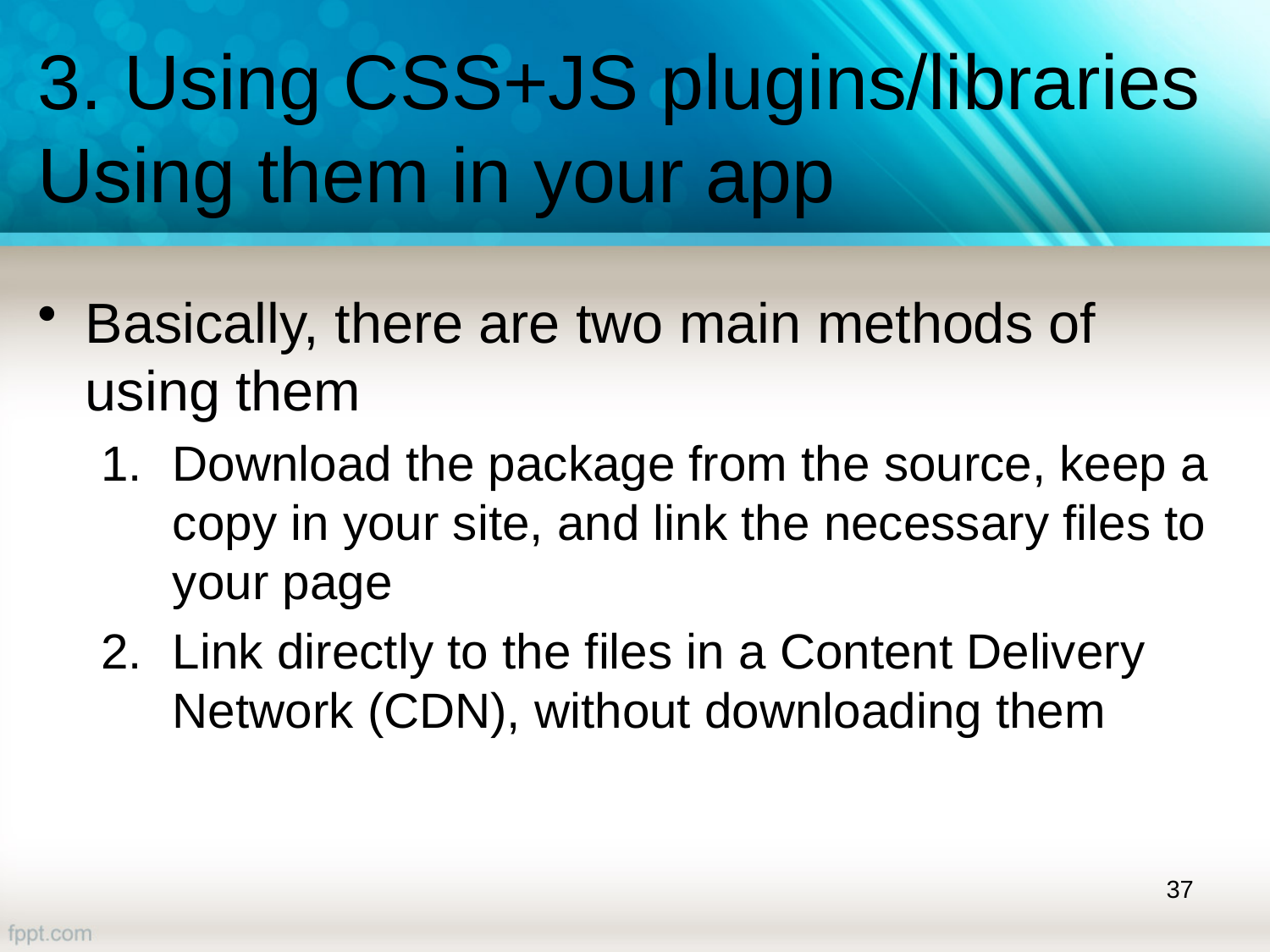

# 3. Using CSS+JS plugins/libraries Using them in your app
Basically, there are two main methods of using them
Download the package from the source, keep a copy in your site, and link the necessary files to your page
Link directly to the files in a Content Delivery Network (CDN), without downloading them
37